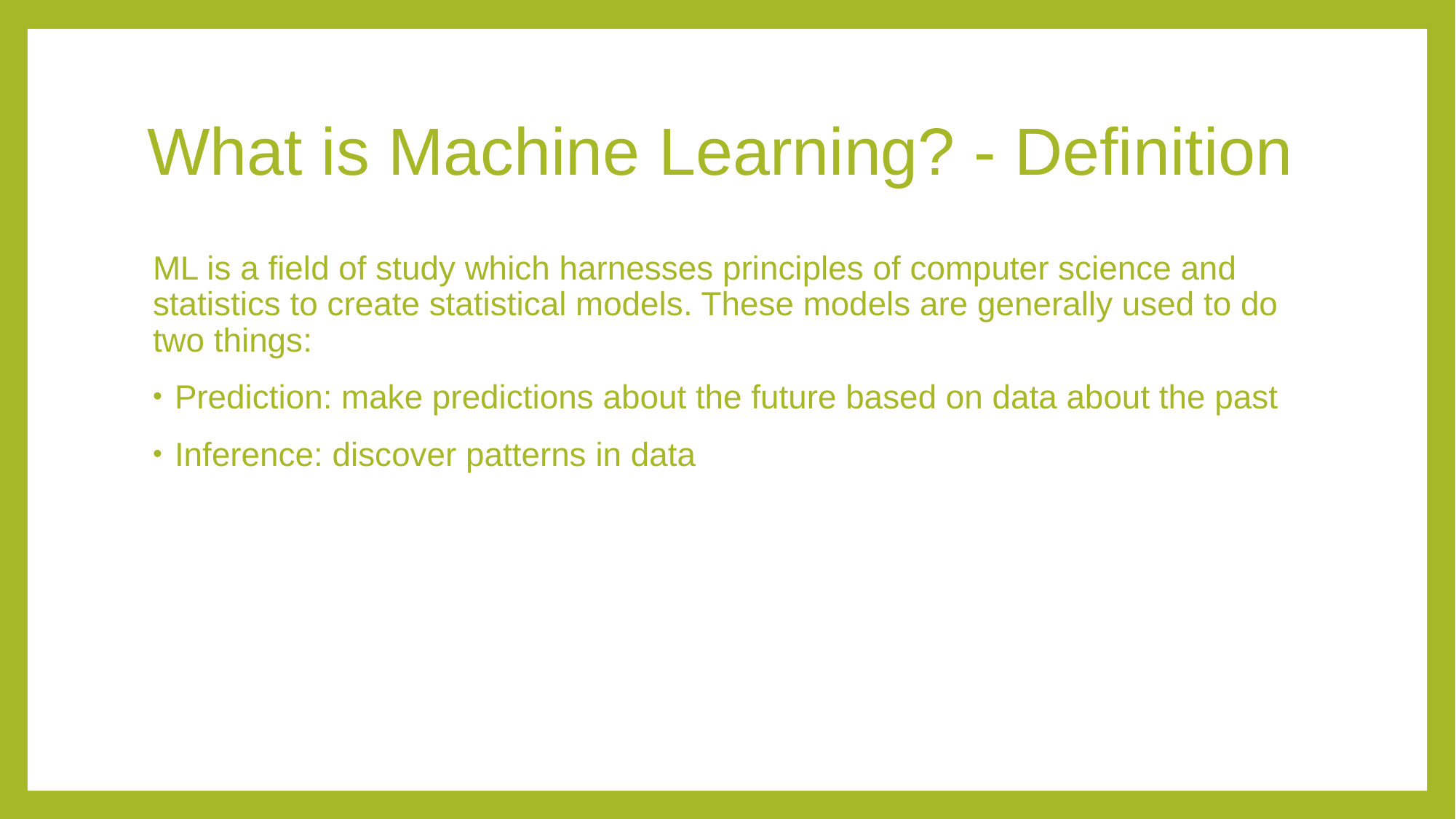

# What is Machine Learning? - Definition
ML is a field of study which harnesses principles of computer science and statistics to create statistical models. These models are generally used to do two things:
Prediction: make predictions about the future based on data about the past
Inference: discover patterns in data